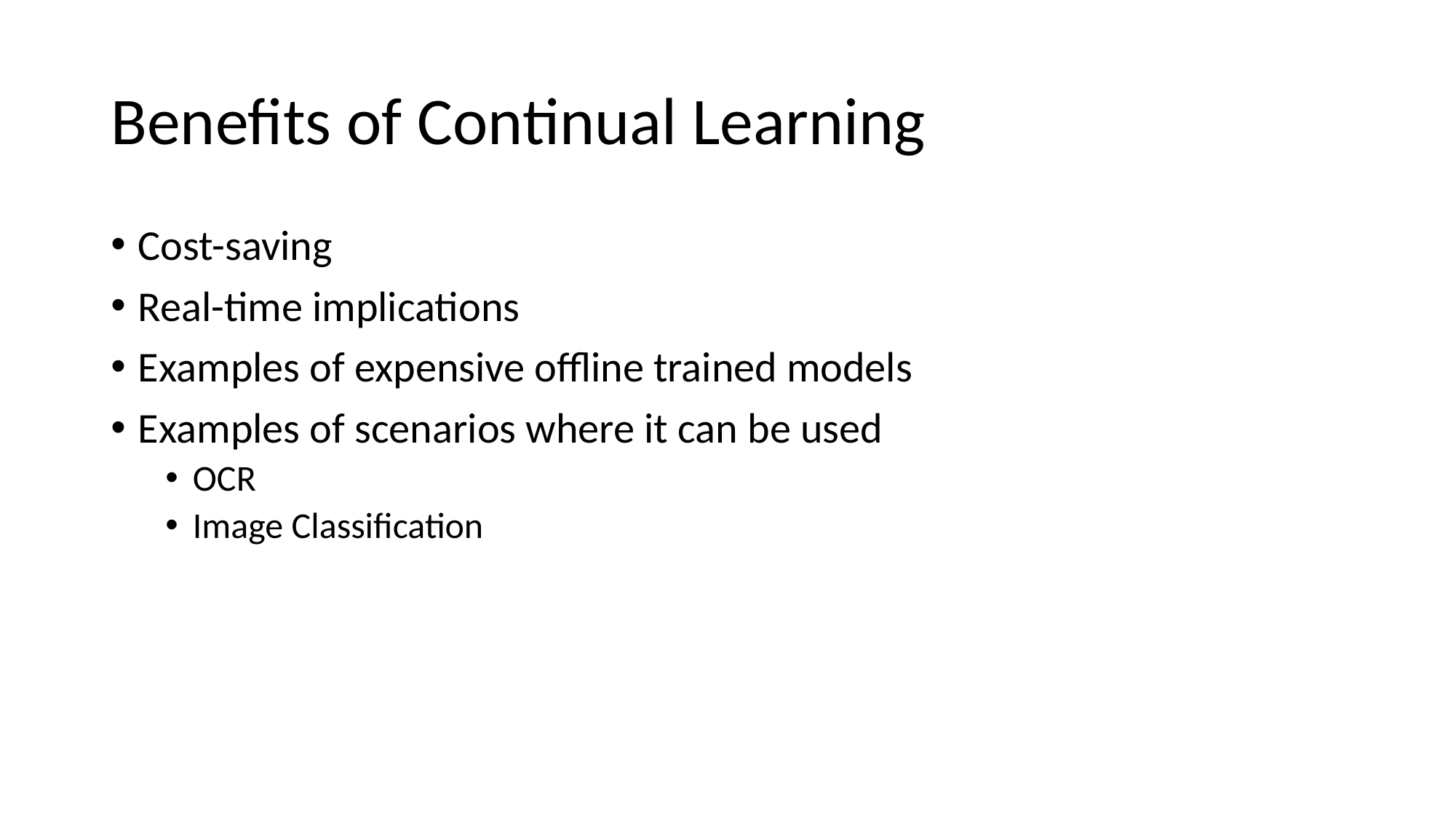

# Benefits of Continual Learning
Cost-saving
Real-time implications
Examples of expensive offline trained models
Examples of scenarios where it can be used
OCR
Image Classification